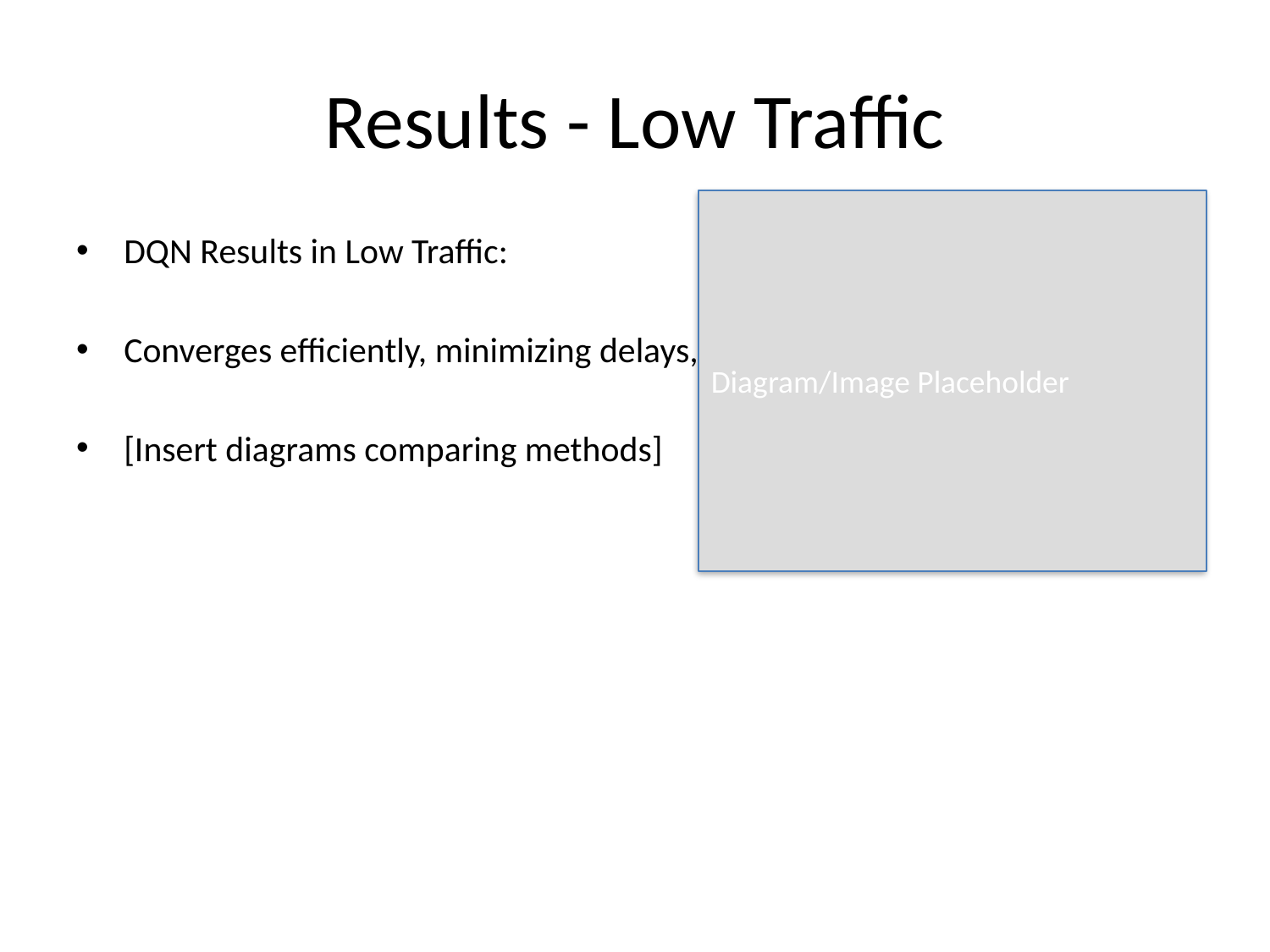

# Results - Low Traffic
Diagram/Image Placeholder
DQN Results in Low Traffic:

Converges efficiently, minimizing delays, comparable to Max Pressure.

[Insert diagrams comparing methods]